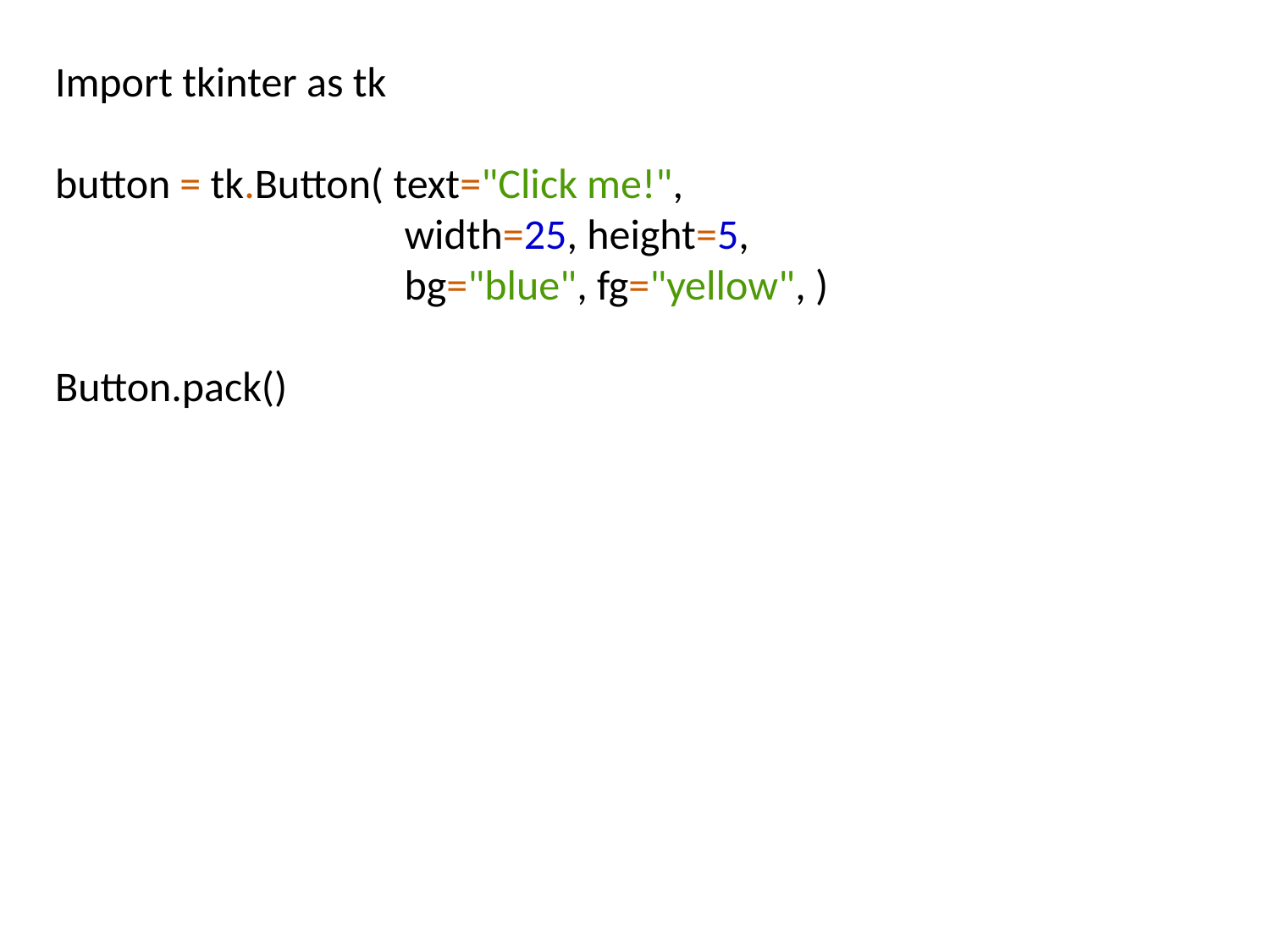

Import tkinter as tk

button = tk.Button( text="Click me!",
		          width=25, height=5,
		          bg="blue", fg="yellow", )

Button.pack()